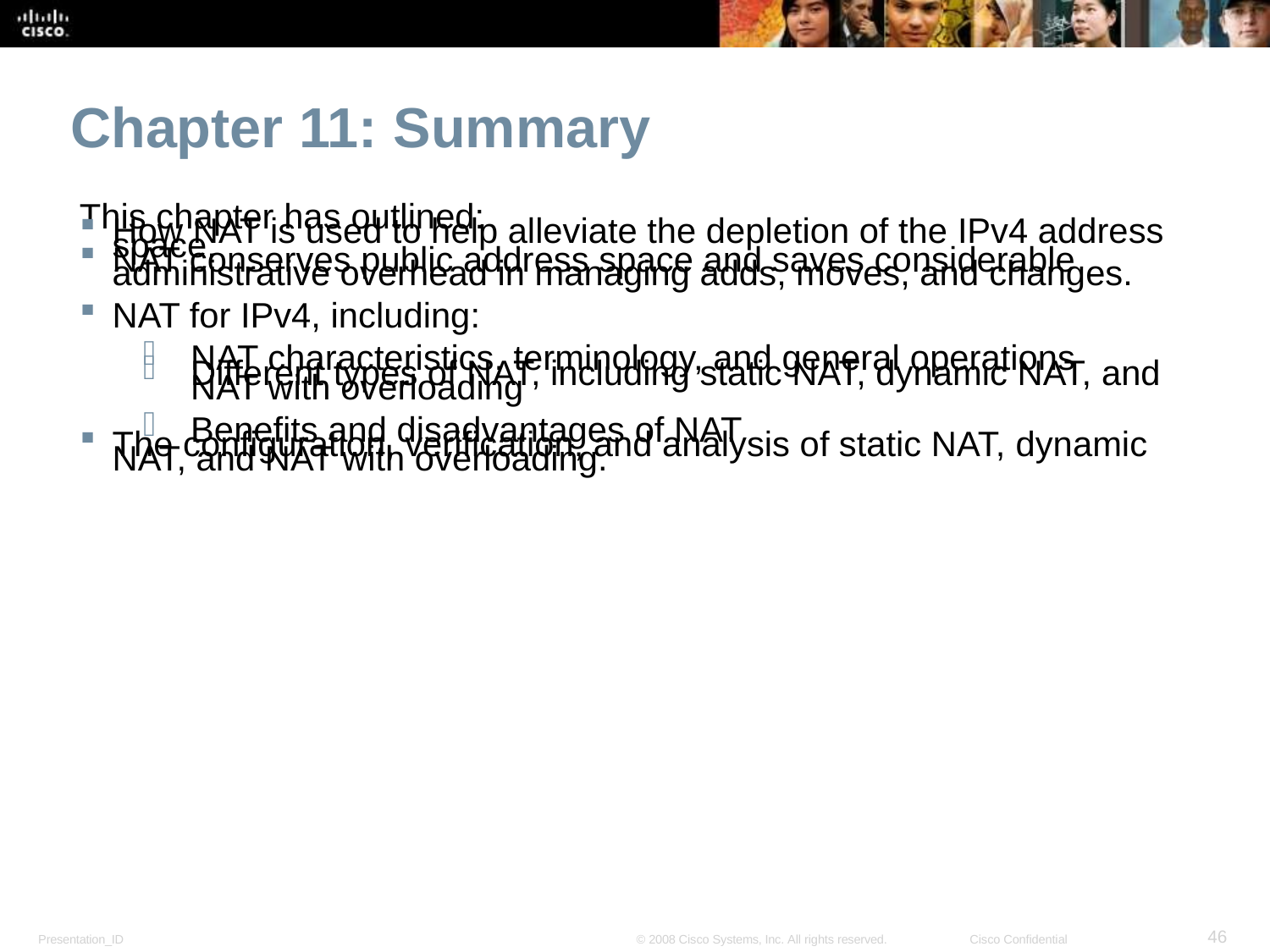

Chapter 11: Summary
This chapter has outlined:
How NAT is used to help alleviate the depletion of the IPv4 address  space.
NAT conserves public address space and saves considerable  administrative overhead in managing adds, moves, and changes.
NAT for IPv4, including:
NAT characteristics, terminology, and general operations
Different types of NAT, including static NAT, dynamic NAT, and
NAT with overloading
Benefits and disadvantages of NAT
The configuration, verification, and analysis of static NAT, dynamic  NAT, and NAT with overloading.
46
Presentation_ID
© 2008 Cisco Systems, Inc. All rights reserved.
Cisco Confidential